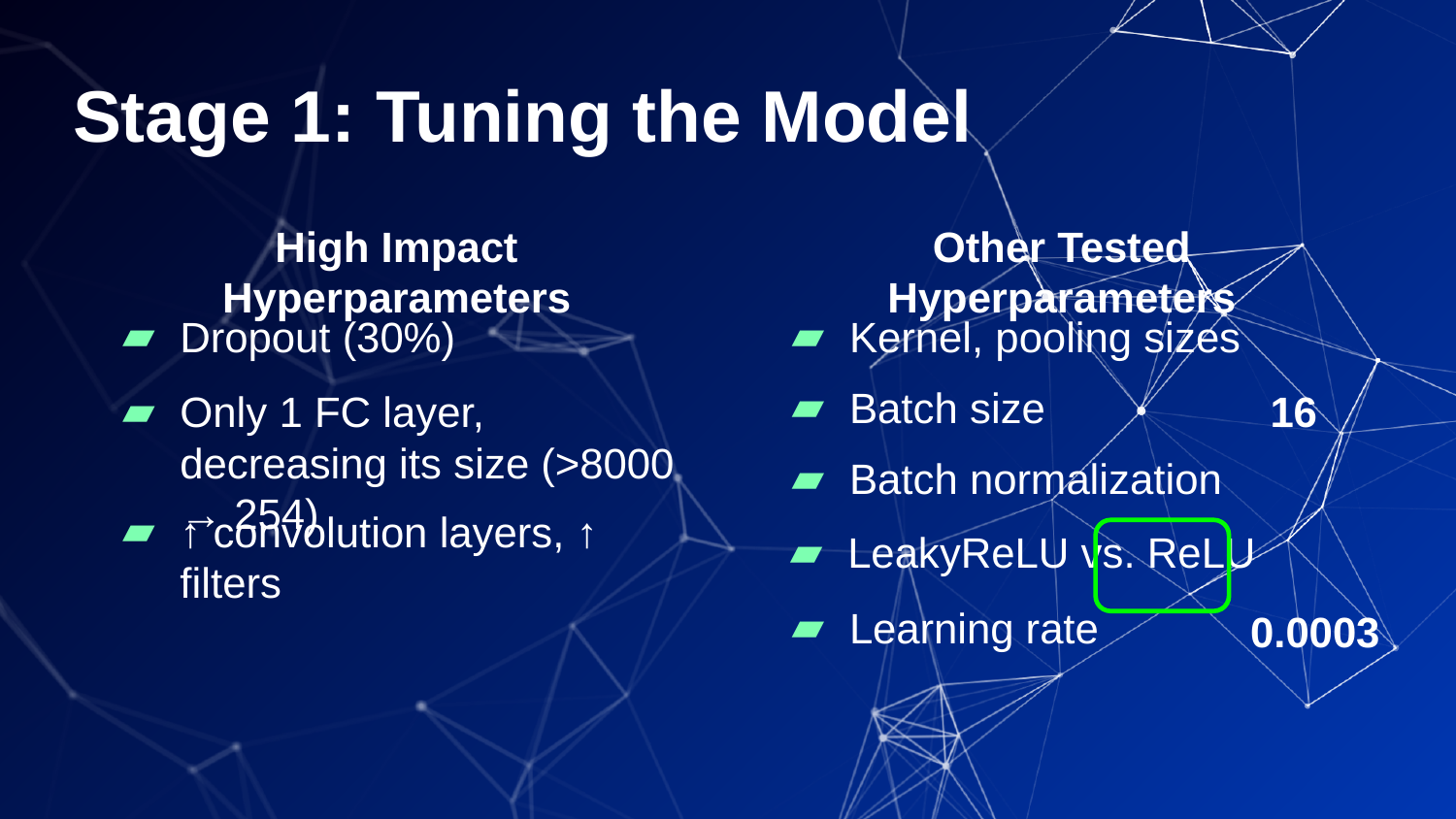

Stage 1: Tuning the Model
High Impact Hyperparameters
Other Tested Hyperparameters
Dropout (30%)
Kernel, pooling sizes
Batch size
Only 1 FC layer, decreasing its size (>8000 → 254)
16
Batch normalization
↑ convolution layers, ↑ filters
LeakyReLU vs. ReLU

Learning rate
0.0003